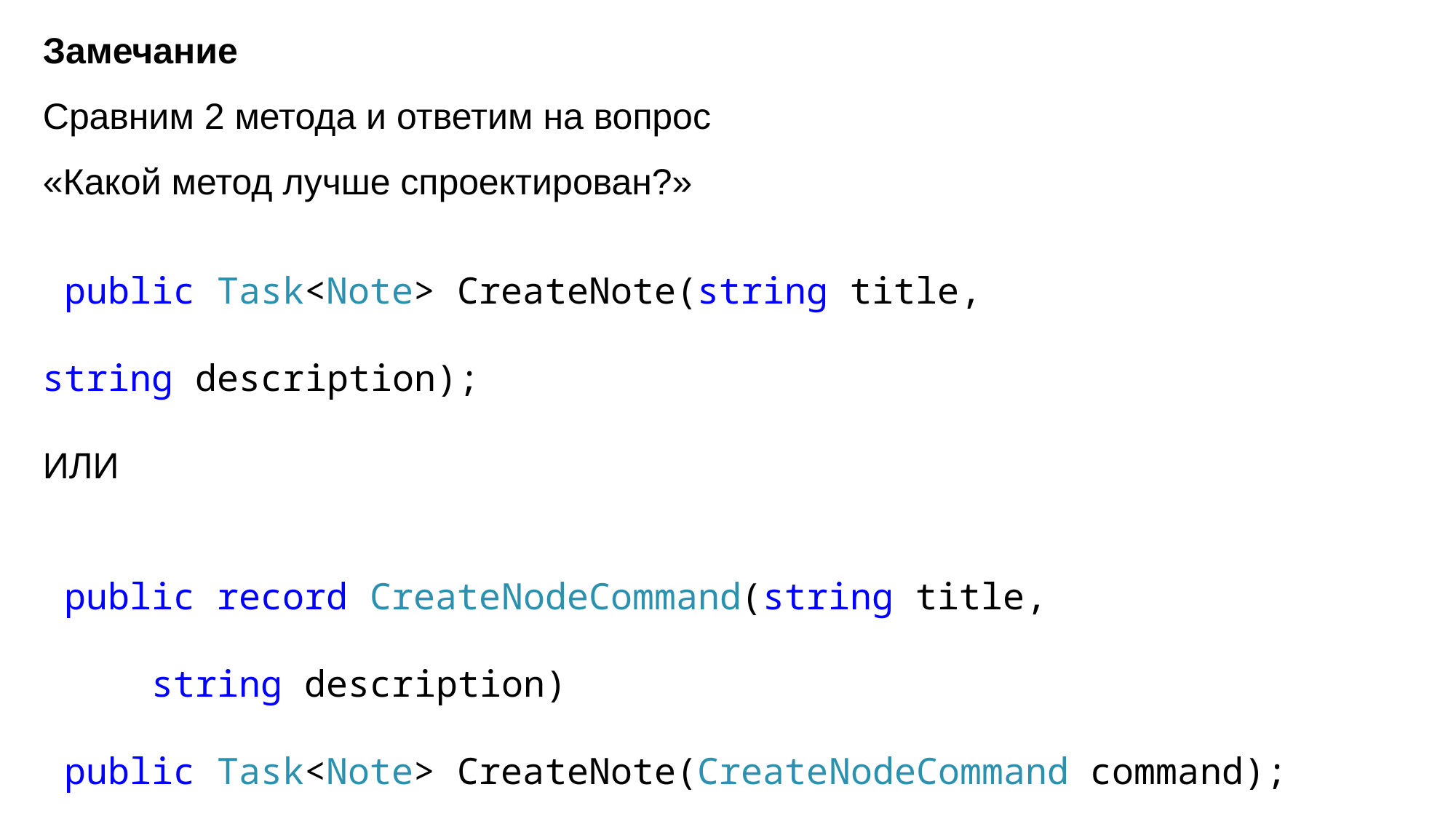

Замечание
Сравним 2 метода и ответим на вопрос
«Какой метод лучше спроектирован?»

 public Task<Note> CreateNote(string title,
												  string description);

ИЛИ

 public record CreateNodeCommand(string title,
													string description)

 public Task<Note> CreateNote(CreateNodeCommand command);